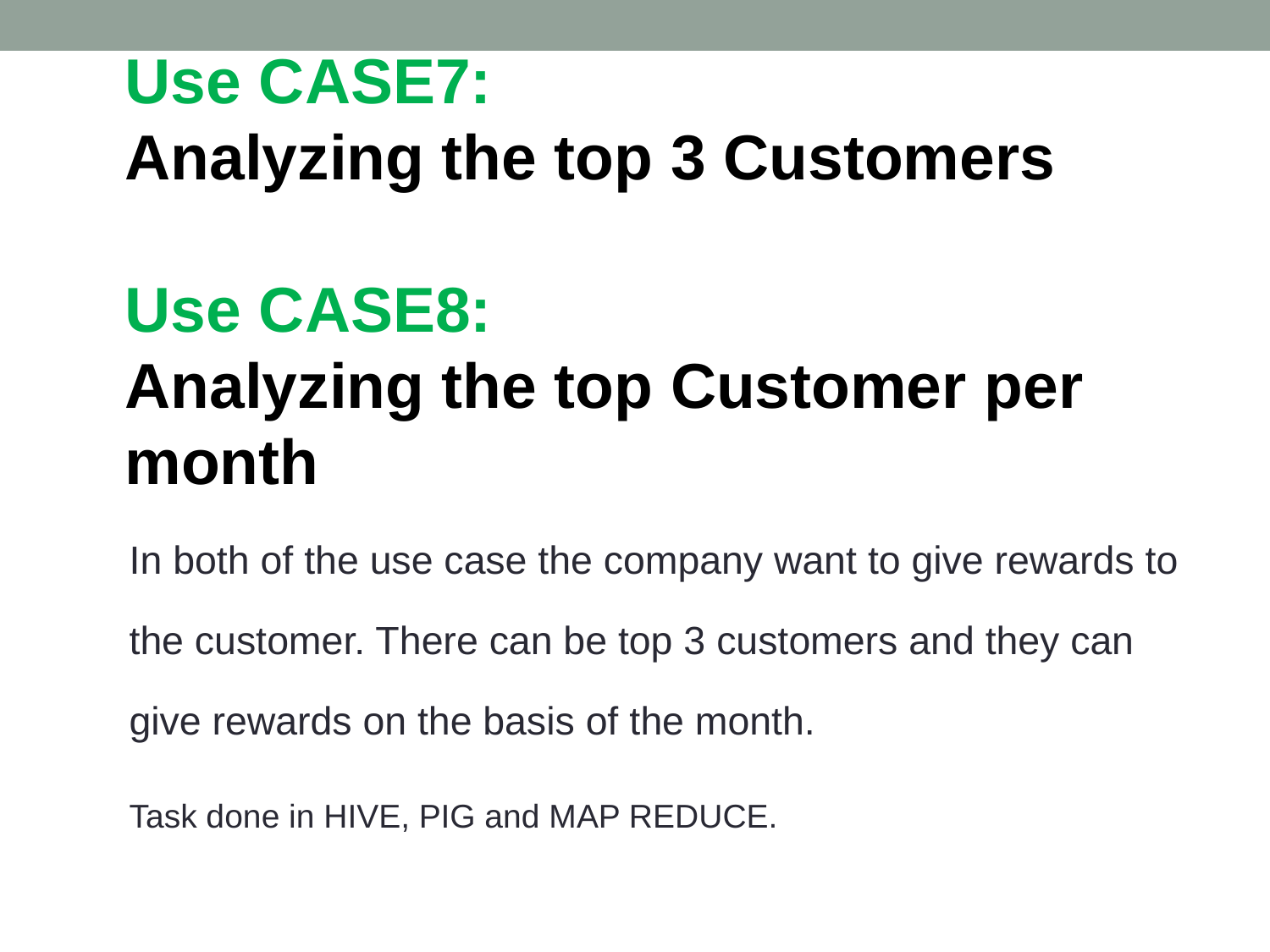

# Use CASE7: Analyzing the top 3 Customers Use CASE8: Analyzing the top Customer per month
In both of the use case the company want to give rewards to the customer. There can be top 3 customers and they can give rewards on the basis of the month.

Task done in HIVE, PIG and MAP REDUCE.